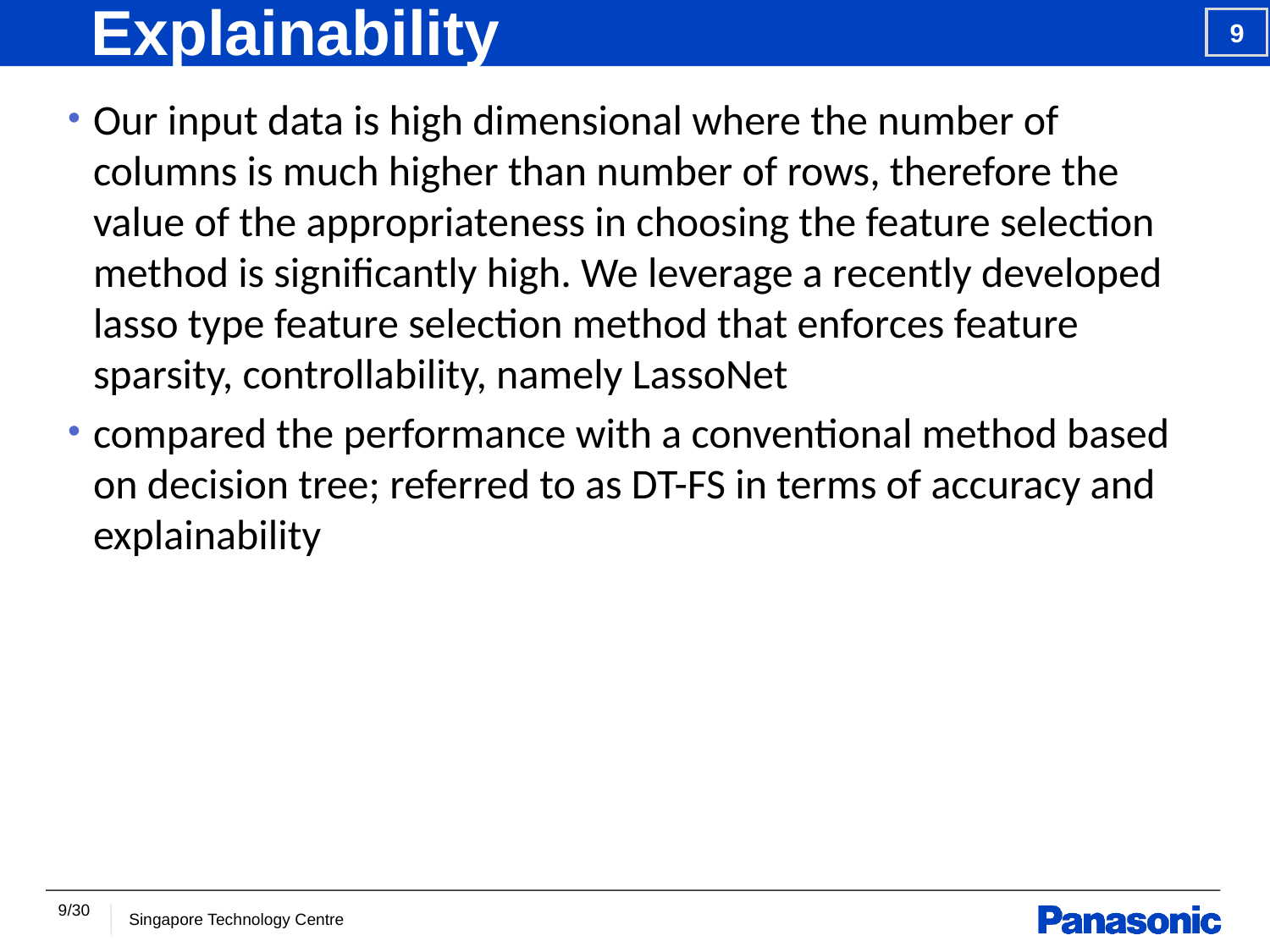

# Explainability

Our input data is high dimensional where the number of columns is much higher than number of rows, therefore the value of the appropriateness in choosing the feature selection method is significantly high. We leverage a recently developed lasso type feature selection method that enforces feature sparsity, controllability, namely LassoNet
compared the performance with a conventional method based on decision tree; referred to as DT-FS in terms of accuracy and explainability